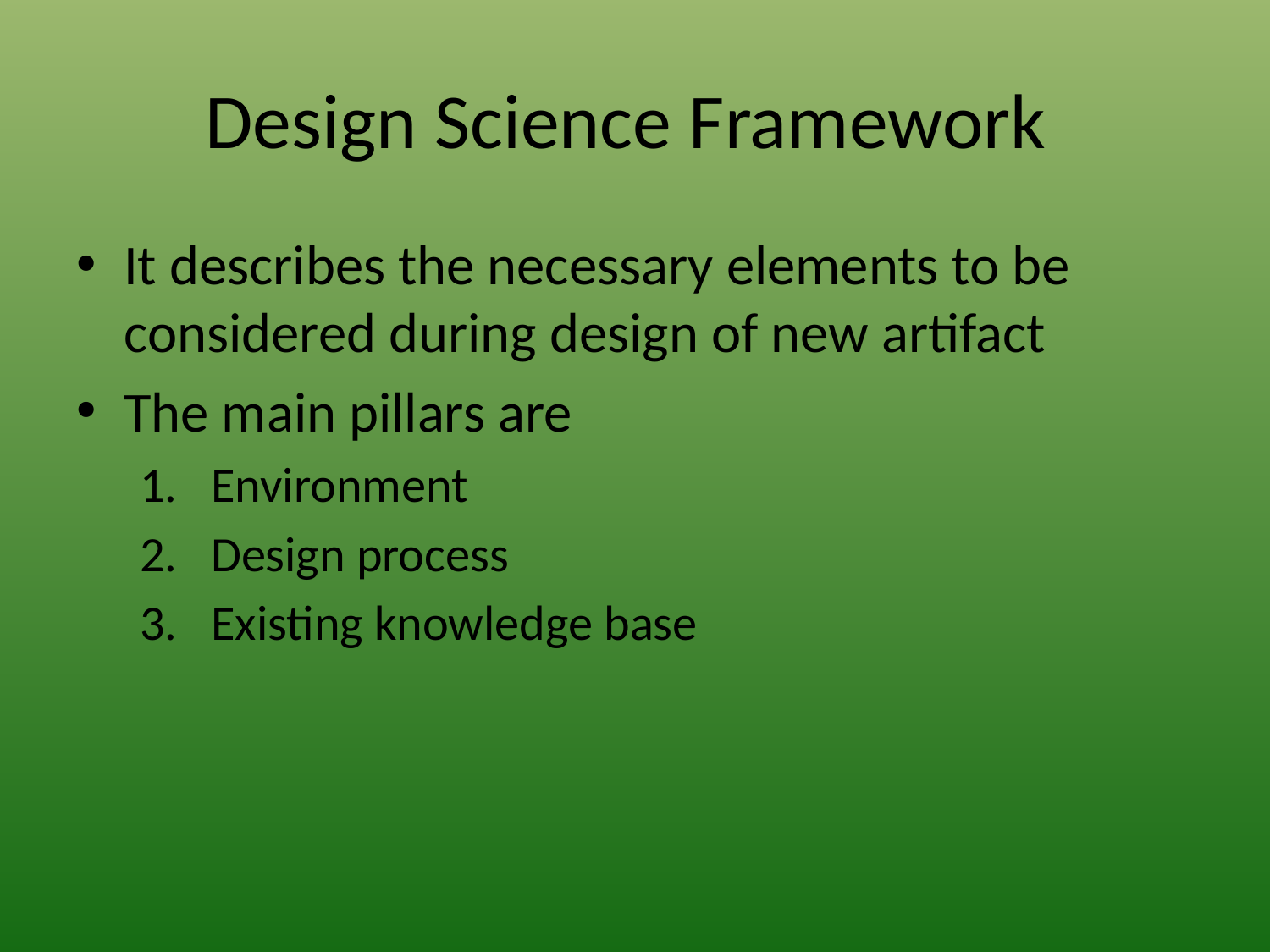

# Design Science Framework
It describes the necessary elements to be considered during design of new artifact
The main pillars are
Environment
Design process
Existing knowledge base